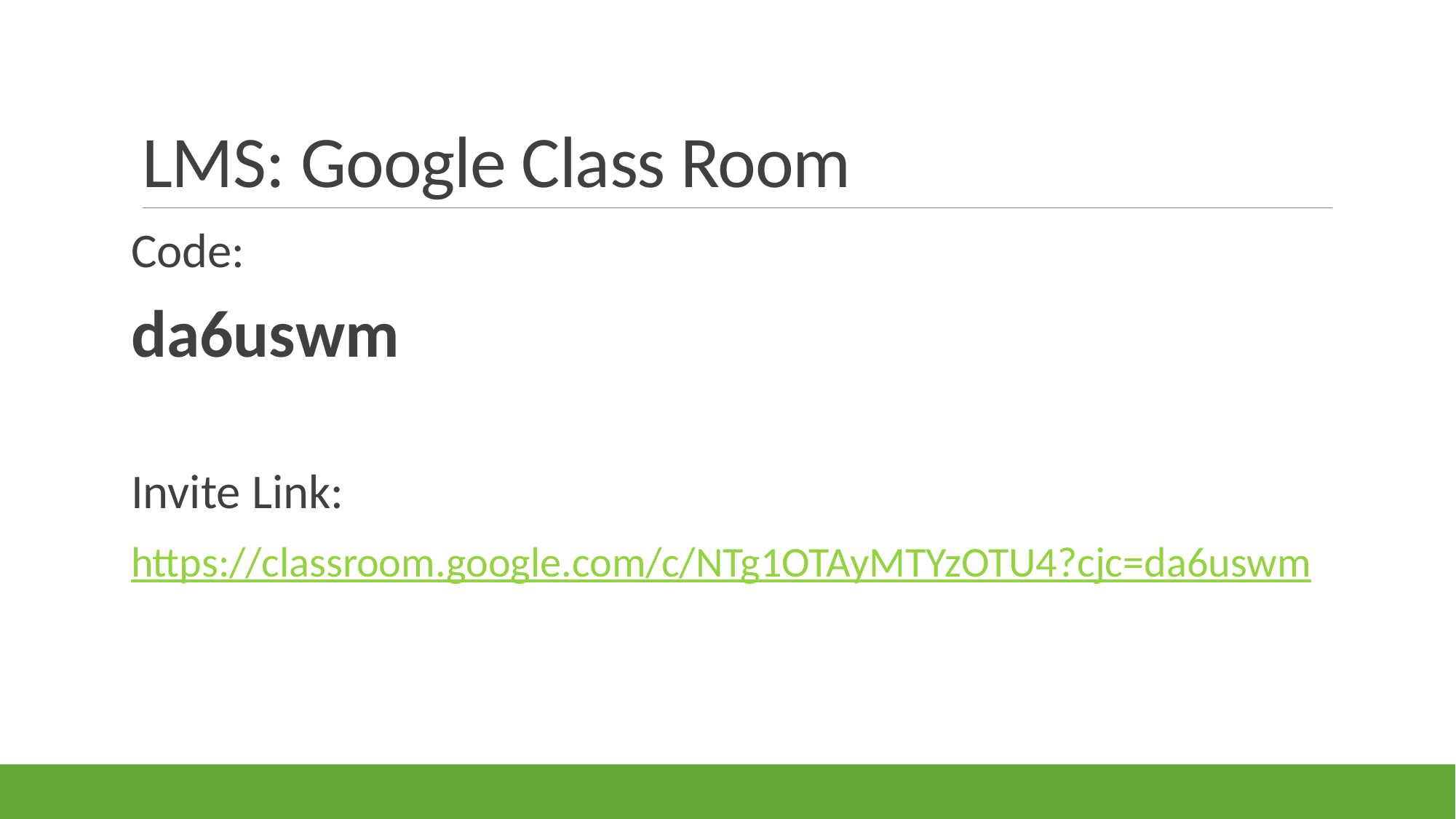

# LMS: Google Class Room
Code:
da6uswm

Invite Link:
https://classroom.google.com/c/NTg1OTAyMTYzOTU4?cjc=da6uswm